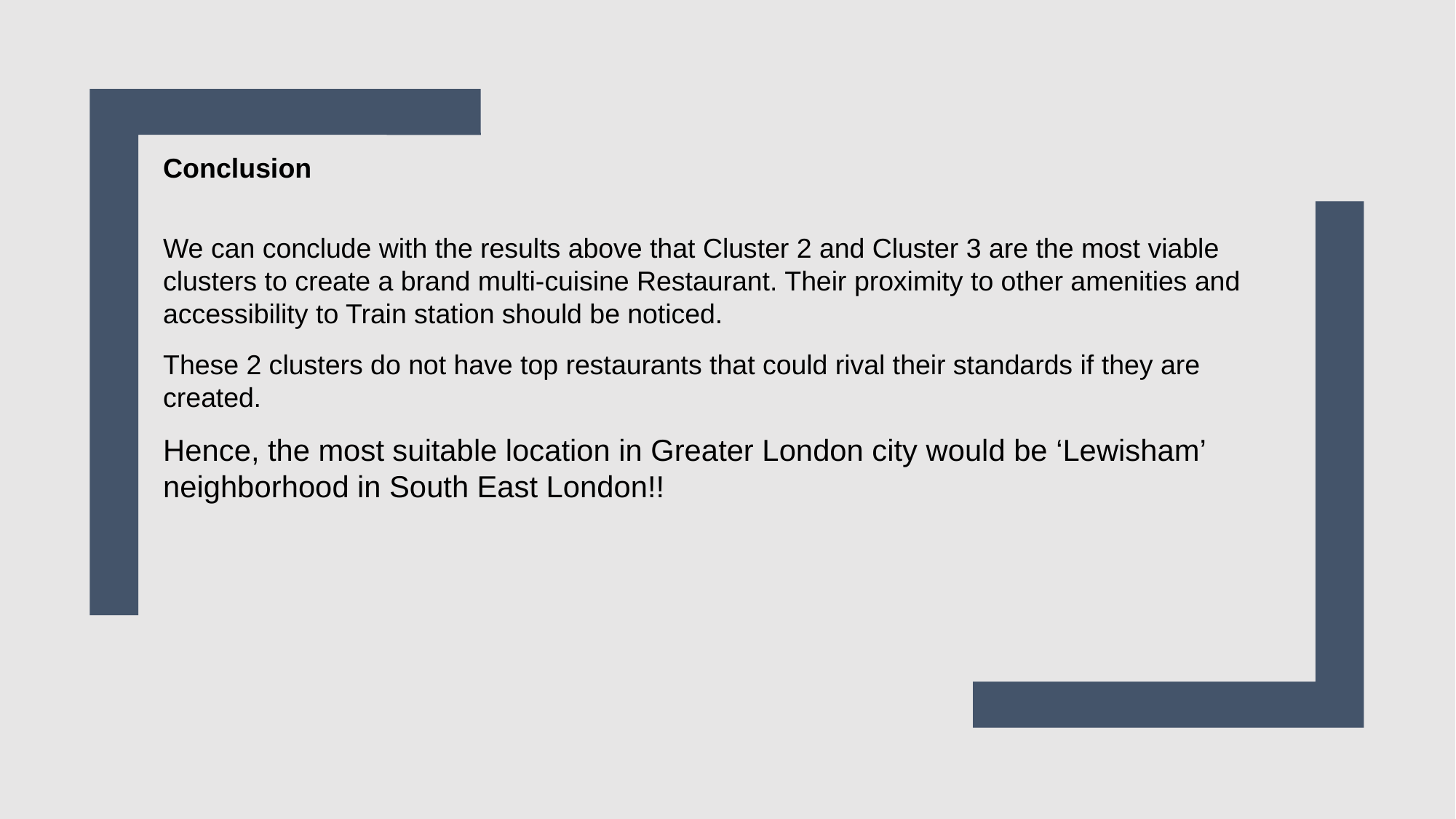

Conclusion

We can conclude with the results above that Cluster 2 and Cluster 3 are the most viable clusters to create a brand multi-cuisine Restaurant. Their proximity to other amenities and accessibility to Train station should be noticed.
These 2 clusters do not have top restaurants that could rival their standards if they are created.
Hence, the most suitable location in Greater London city would be ‘Lewisham’ neighborhood in South East London!!